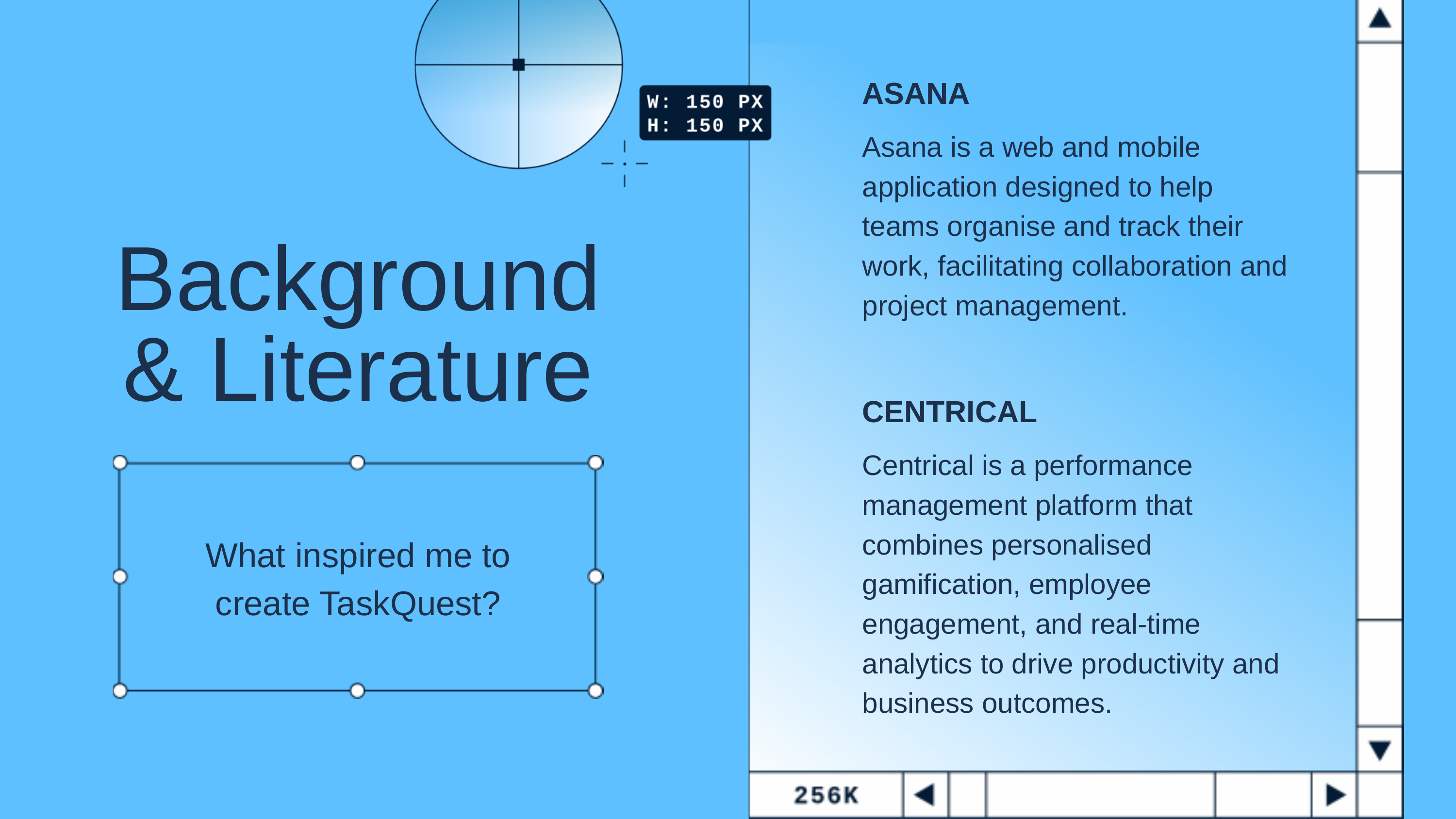

ASANA
Asana is a web and mobile application designed to help teams organise and track their work, facilitating collaboration and project management.

Background & Literature
CENTRICAL
Centrical is a performance management platform that combines personalised gamification, employee engagement, and real-time analytics to drive productivity and business outcomes.

What inspired me to create TaskQuest?